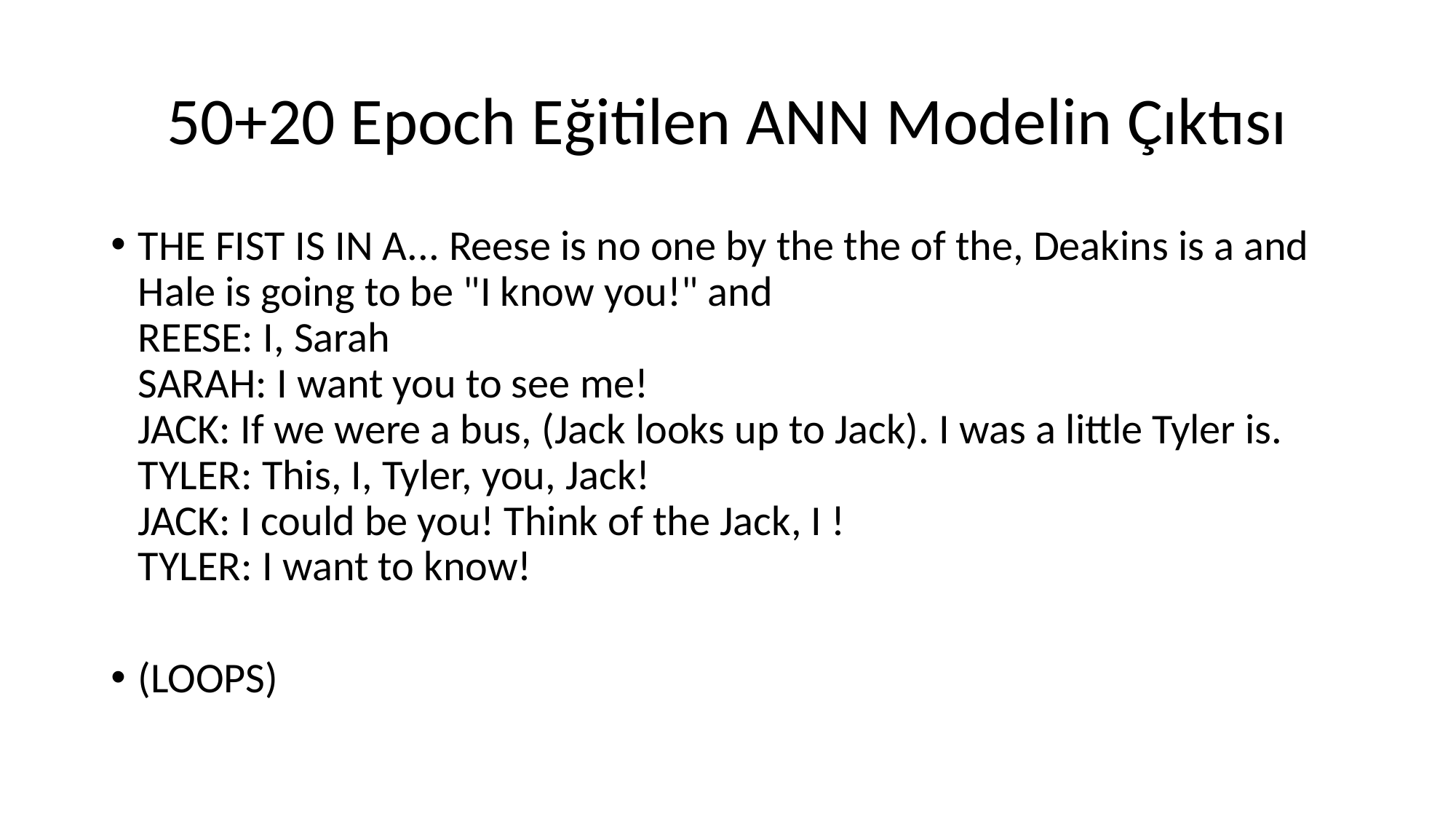

# 50+20 Epoch Eğitilen ANN Modelin Çıktısı
THE FIST IS IN A... Reese is no one by the the of the, Deakins is a and Hale is going to be "I know you!" and
REESE: I, Sarah
SARAH: I want you to see me!
JACK: If we were a bus, (Jack looks up to Jack). I was a little Tyler is.
TYLER: This, I, Tyler, you, Jack!
JACK: I could be you! Think of the Jack, I !
TYLER: I want to know!
(LOOPS)